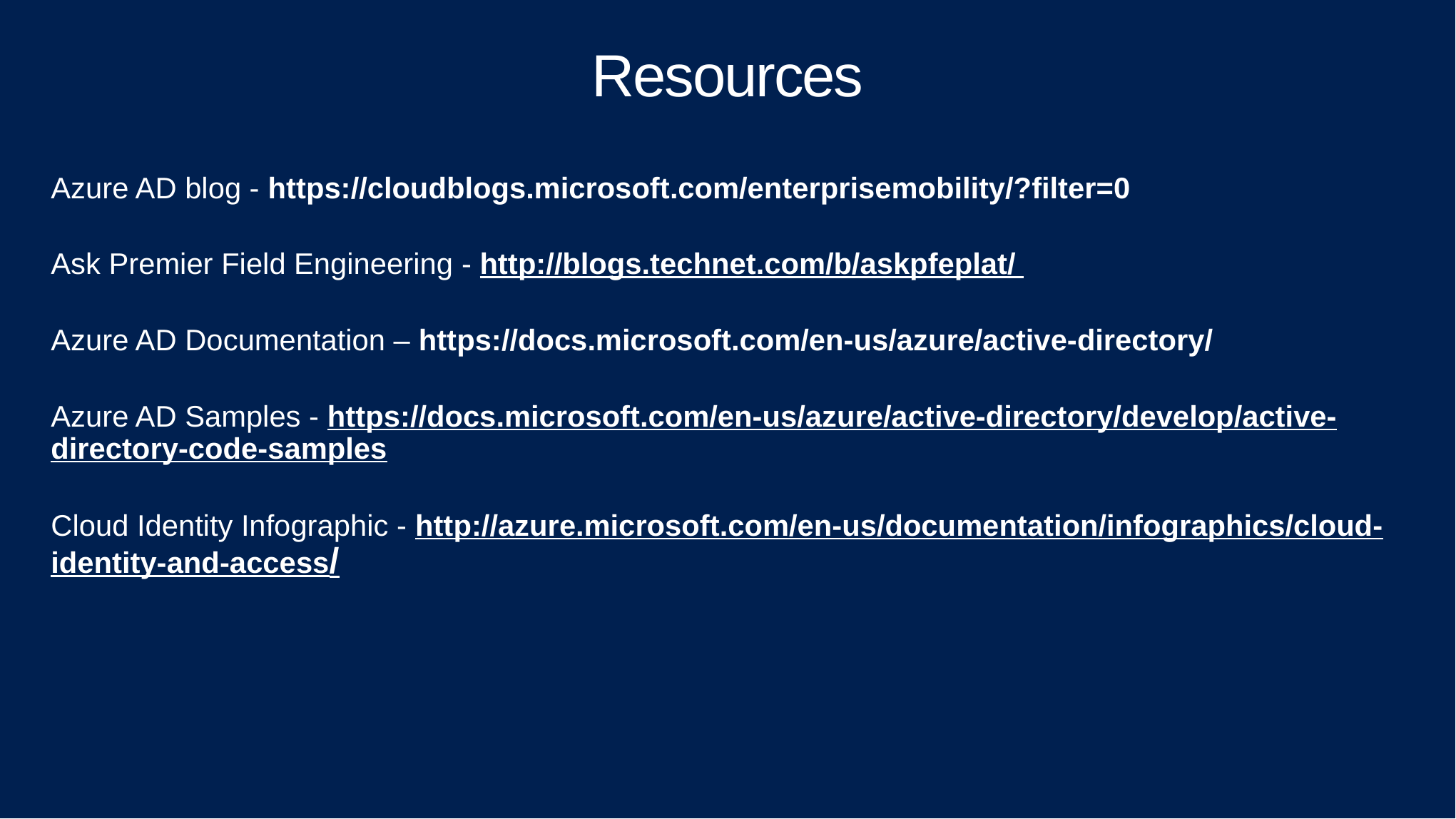

# Resources
Azure AD blog - https://cloudblogs.microsoft.com/enterprisemobility/?filter=0

Ask Premier Field Engineering - http://blogs.technet.com/b/askpfeplat/

Azure AD Documentation – https://docs.microsoft.com/en-us/azure/active-directory/

Azure AD Samples - https://docs.microsoft.com/en-us/azure/active-directory/develop/active-directory-code-samples

Cloud Identity Infographic - http://azure.microsoft.com/en-us/documentation/infographics/cloud-identity-and-access/